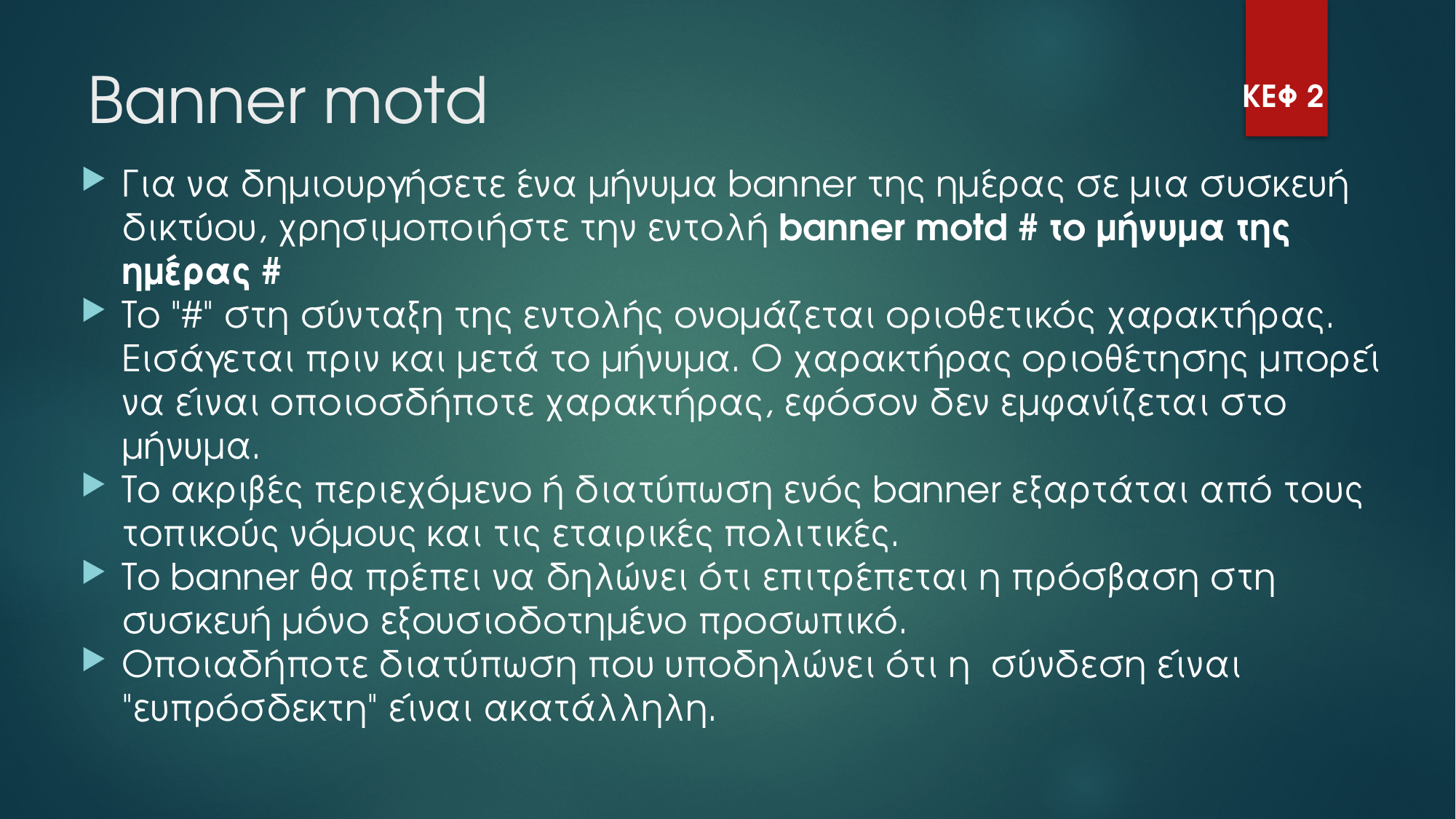

Banner motd
ΚΕΦ 2

Για να δημιουργήσετε ένα μήνυμα banner της ημέρας σε μια συσκευή δικτύου, χρησιμοποιήστε την εντολή banner motd # το μήνυμα της ημέρας #
Το "#" στη σύνταξη της εντολής ονομάζεται οριοθετικός χαρακτήρας. Εισάγεται πριν και μετά το μήνυμα. Ο χαρακτήρας οριοθέτησης μπορεί να είναι οποιοσδήποτε χαρακτήρας, εφόσον δεν εμφανίζεται στο μήνυμα.
Το ακριβές περιεχόμενο ή διατύπωση ενός banner εξαρτάται από τους τοπικούς νόμους και τις εταιρικές πολιτικές.
Το banner θα πρέπει να δηλώνει ότι επιτρέπεται η πρόσβαση στη συσκευή μόνο εξουσιοδοτημένο προσωπικό.
Οποιαδήποτε διατύπωση που υποδηλώνει ότι η  σύνδεση είναι "ευπρόσδεκτη" είναι ακατάλληλη.